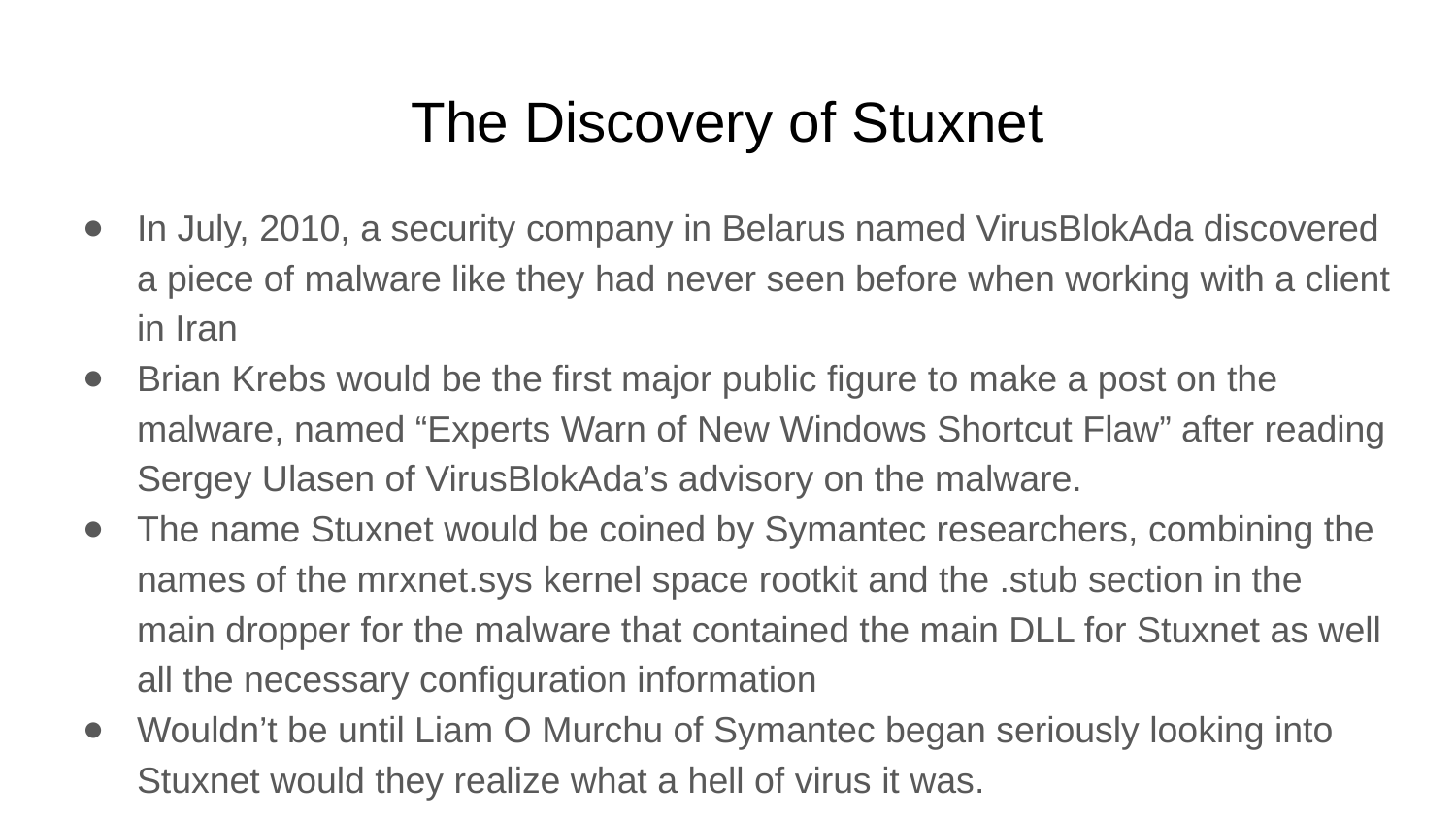

# The Discovery of Stuxnet
In July, 2010, a security company in Belarus named VirusBlokAda discovered a piece of malware like they had never seen before when working with a client in Iran
Brian Krebs would be the first major public figure to make a post on the malware, named “Experts Warn of New Windows Shortcut Flaw” after reading Sergey Ulasen of VirusBlokAda’s advisory on the malware.
The name Stuxnet would be coined by Symantec researchers, combining the names of the mrxnet.sys kernel space rootkit and the .stub section in the main dropper for the malware that contained the main DLL for Stuxnet as well all the necessary configuration information
Wouldn’t be until Liam O Murchu of Symantec began seriously looking into Stuxnet would they realize what a hell of virus it was.